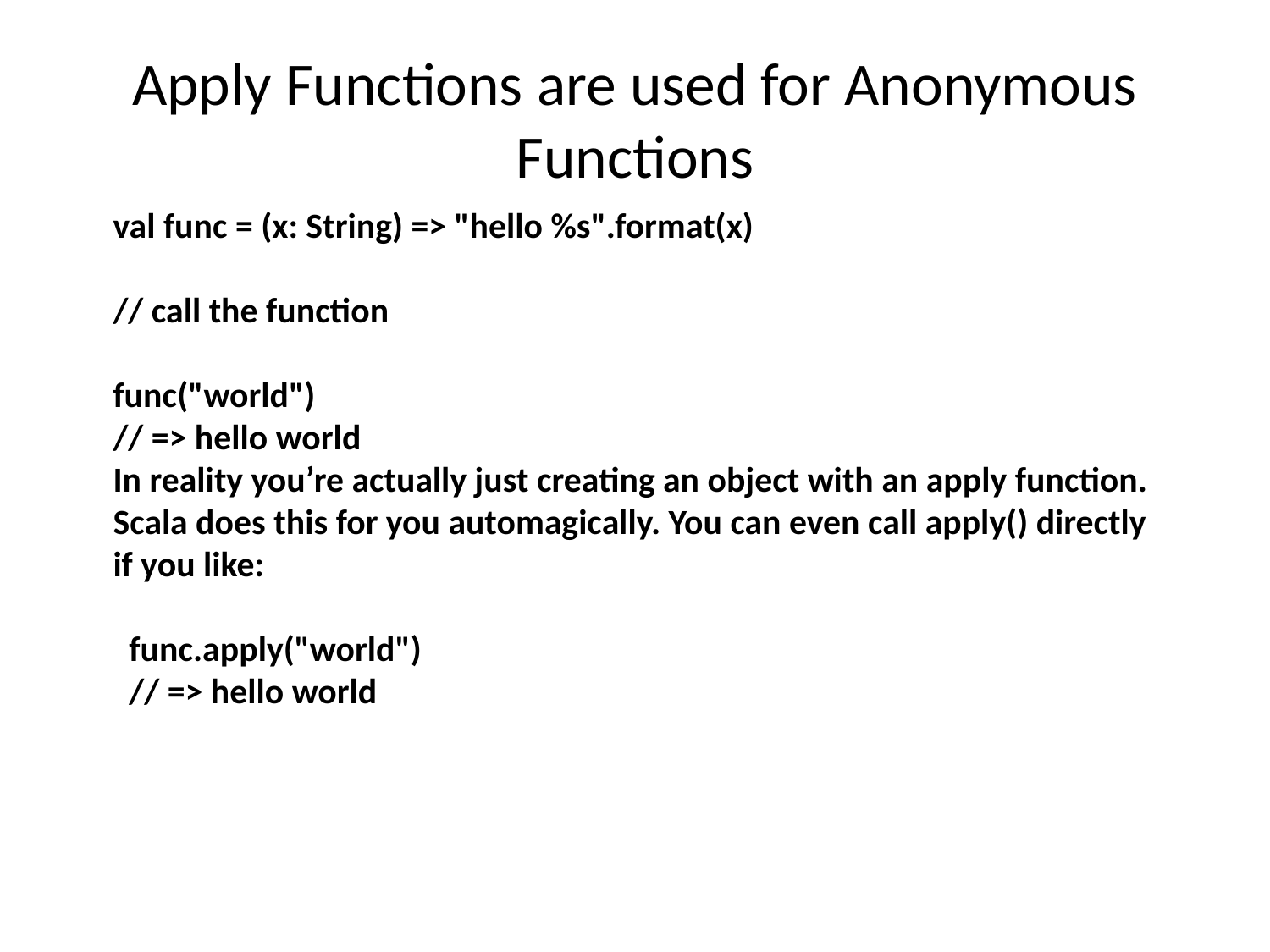

# Apply Functions are used for Anonymous Functions
val func = (x: String) => "hello %s".format(x)

// call the function

func("world")
// => hello world
In reality you’re actually just creating an object with an apply function. Scala does this for you automagically. You can even call apply() directly if you like:

  func.apply("world")
  // => hello world